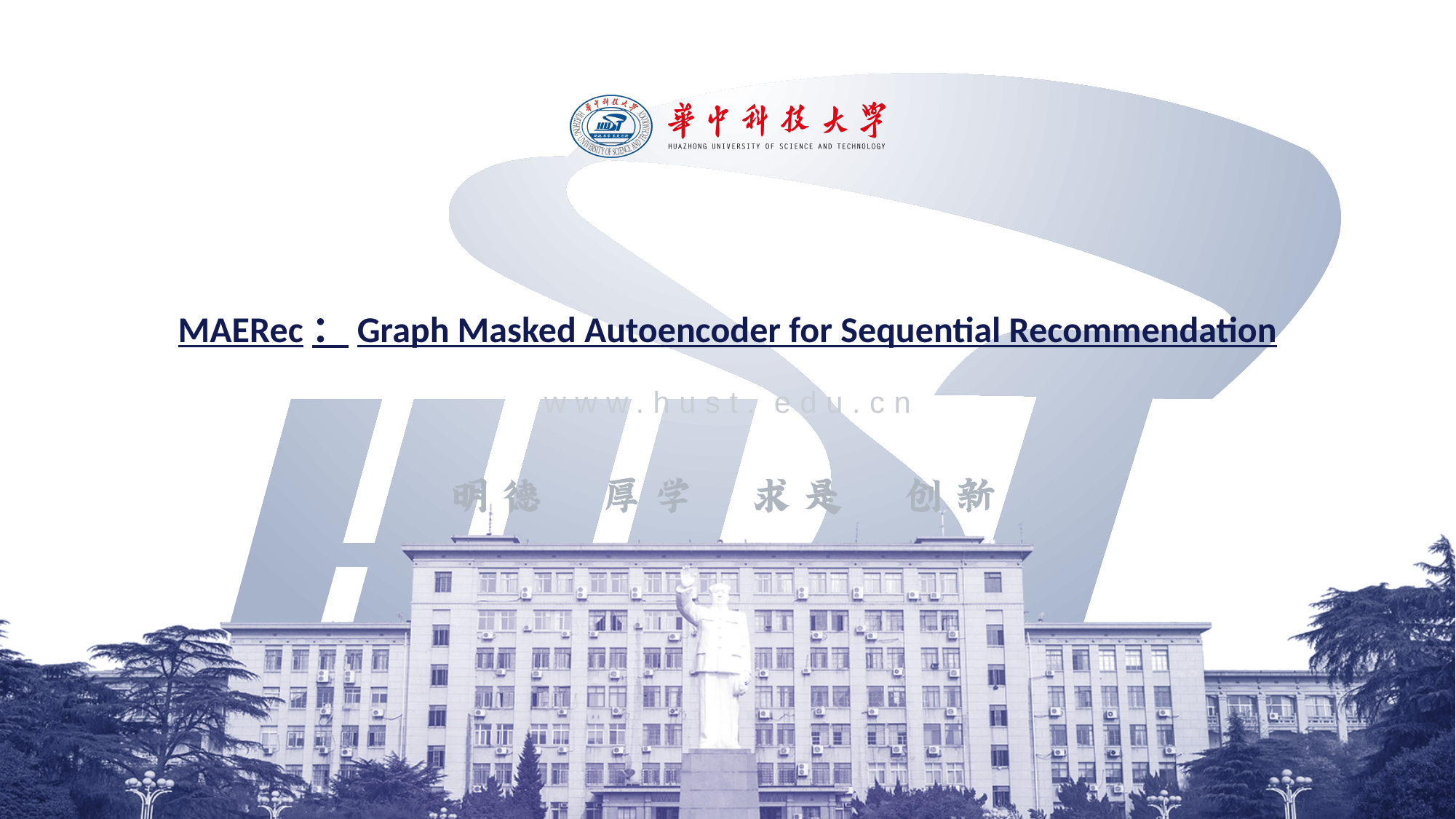

# MAERec：Graph Masked Autoencoder for Sequential Recommendation
www.hust. edu.cn